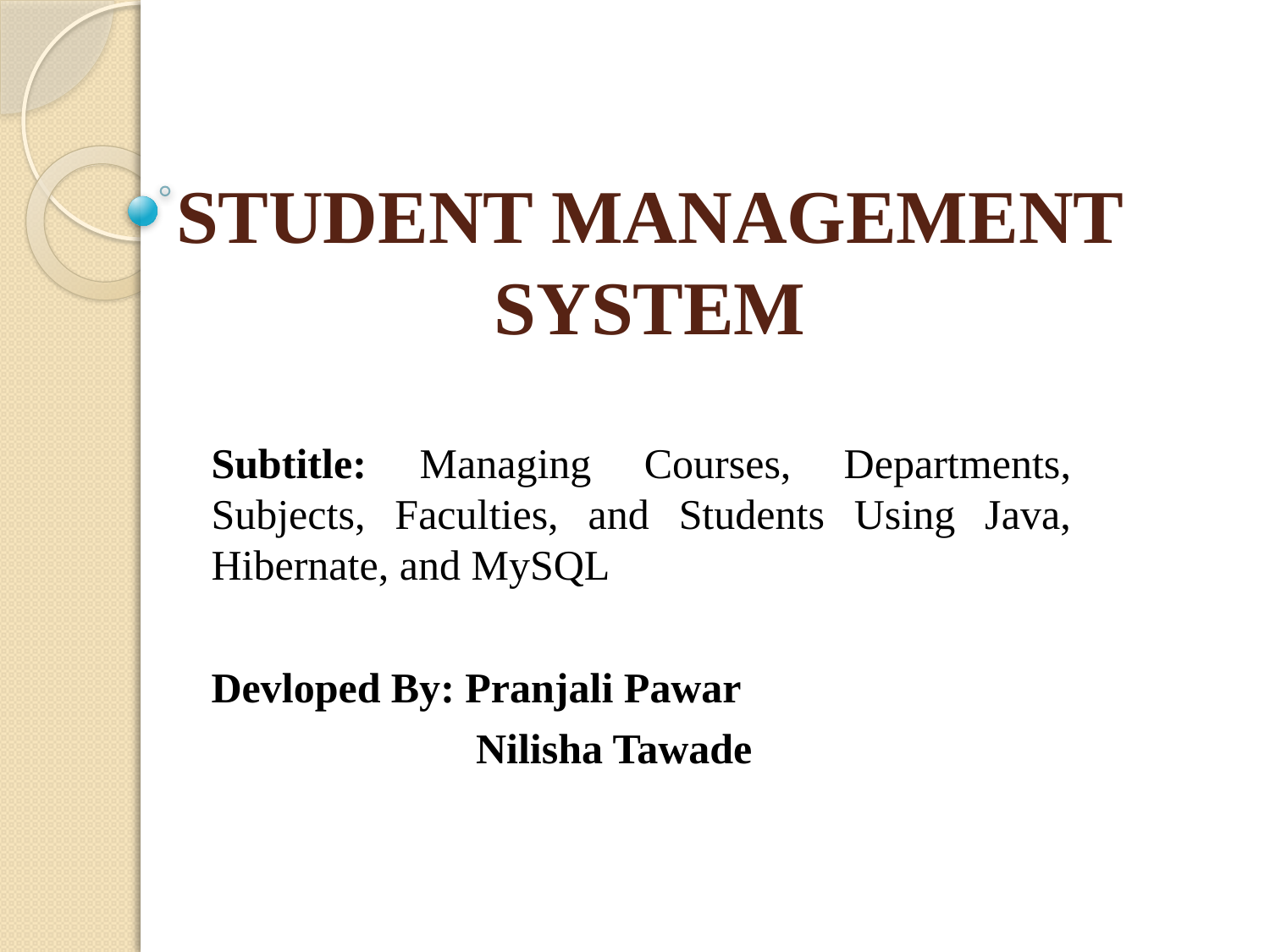

# STUDENT MANAGEMENT SYSTEM
Subtitle: Managing Courses, Departments, Subjects, Faculties, and Students Using Java, Hibernate, and MySQL

Devloped By: Pranjali Pawar
                         Nilisha Tawade